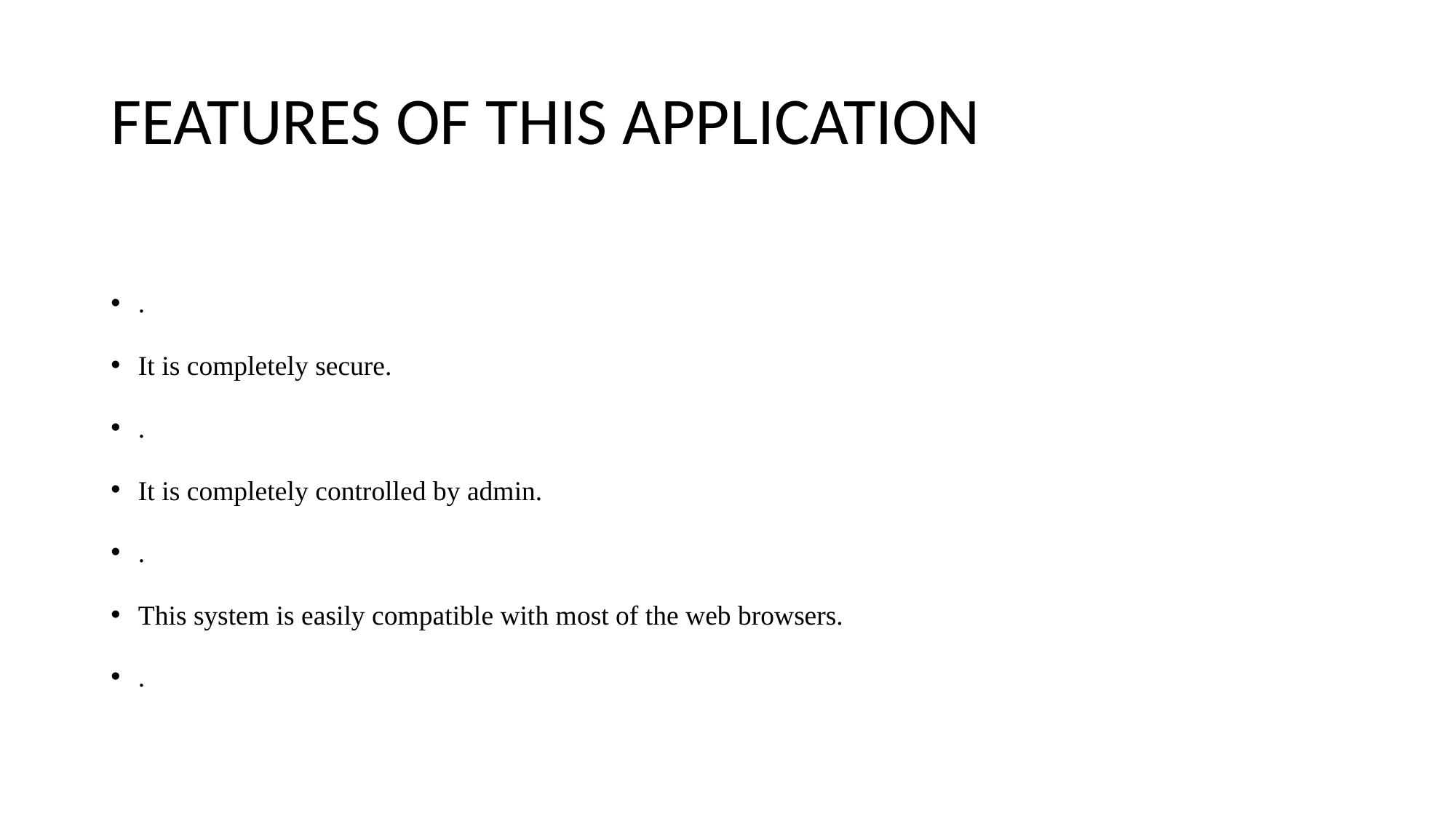

# FEATURES OF THIS APPLICATION

.
It is completely secure.
.
It is completely controlled by admin.
.
This system is easily compatible with most of the web browsers.
.